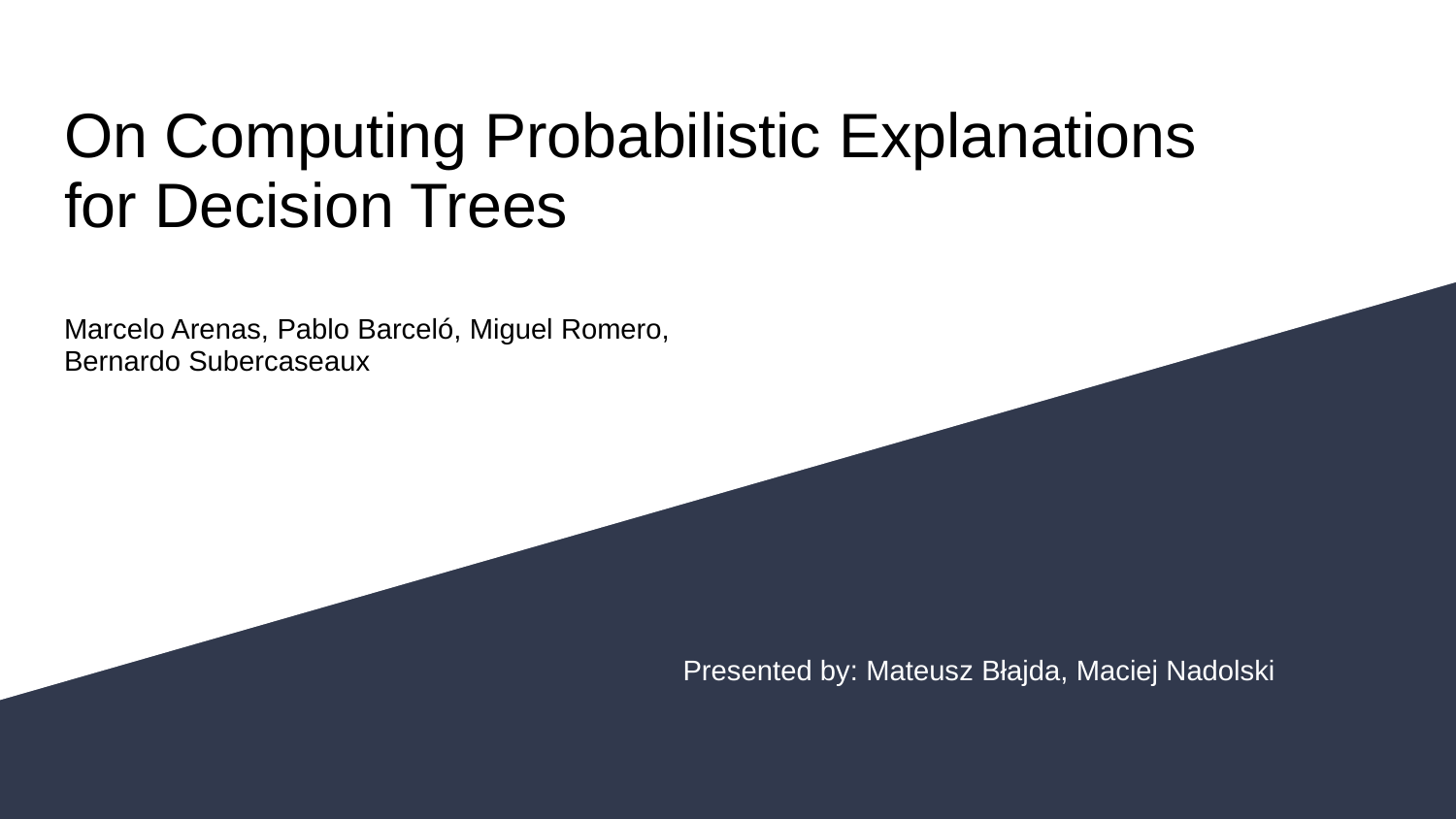

# On Computing Probabilistic Explanations
for Decision Trees
Marcelo Arenas, Pablo Barceló, Miguel Romero, Bernardo Subercaseaux
Presented by: Mateusz Błajda, Maciej Nadolski